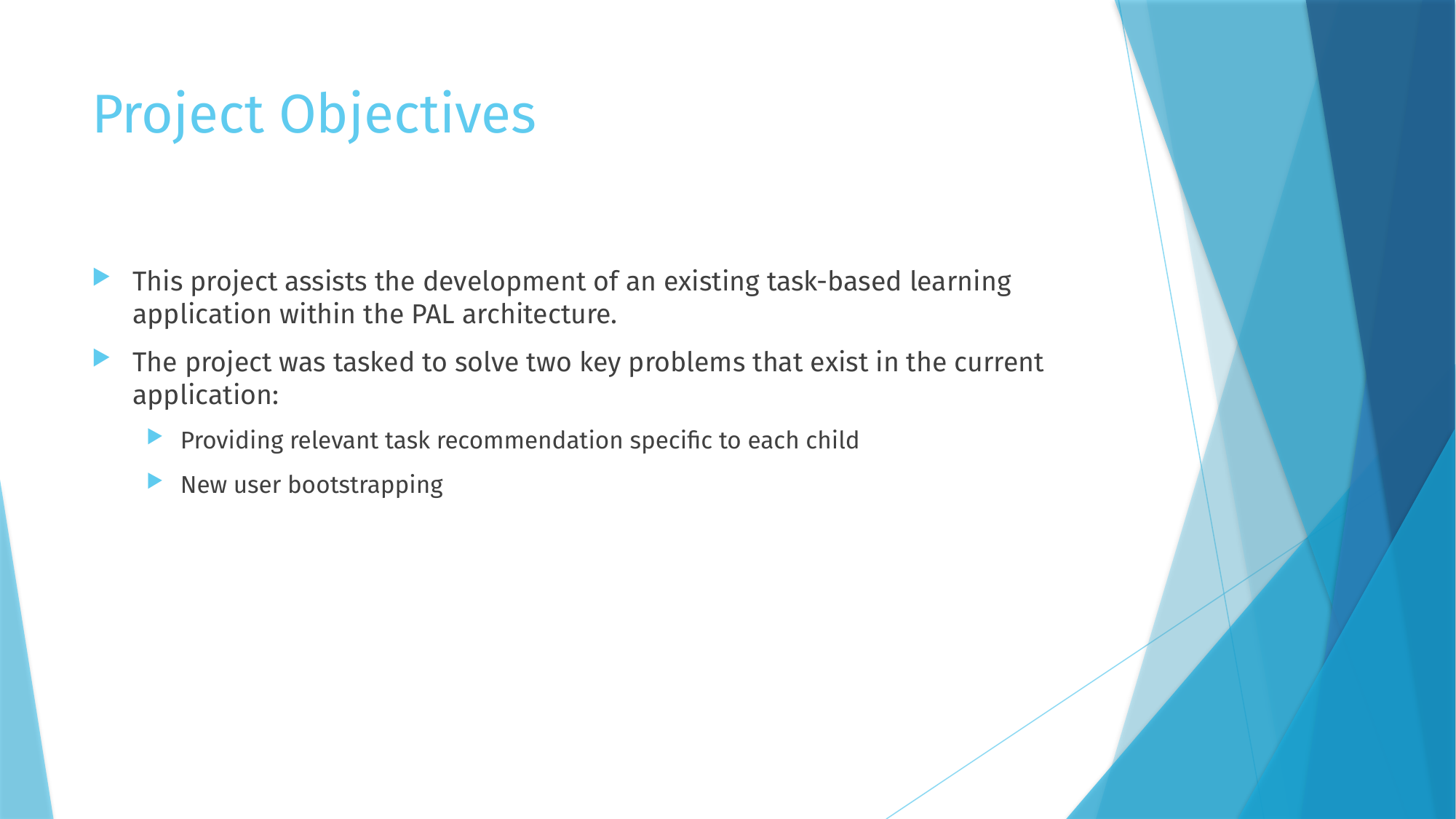

# Project Objectives
This project assists the development of an existing task-based learning application within the PAL architecture.
The project was tasked to solve two key problems that exist in the current application:
Providing relevant task recommendation specific to each child
New user bootstrapping